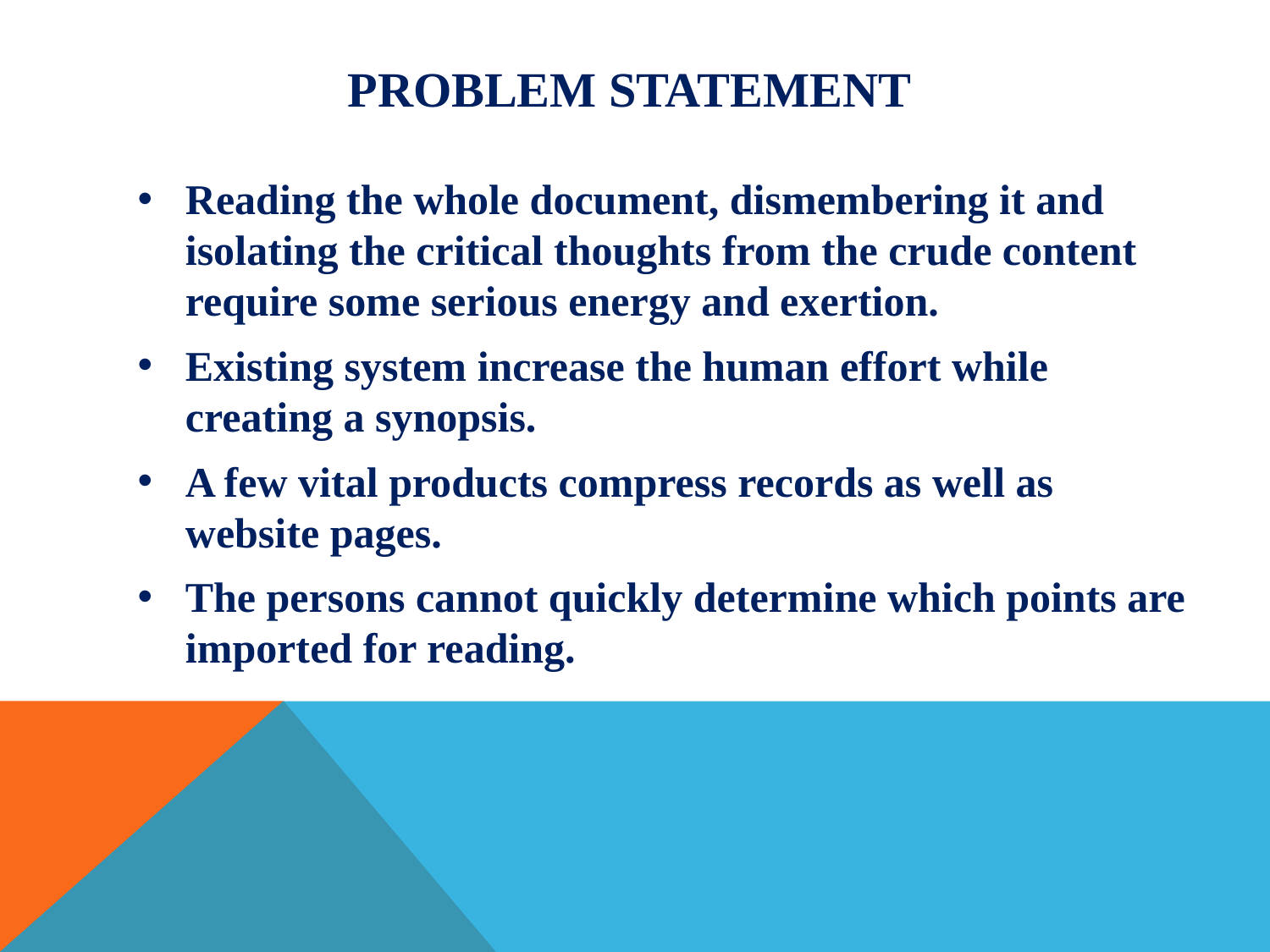

# PROBLEM STATEMENT
Reading the whole document, dismembering it and isolating the critical thoughts from the crude content require some serious energy and exertion.
Existing system increase the human effort while creating a synopsis.
A few vital products compress records as well as website pages.
The persons cannot quickly determine which points are imported for reading.